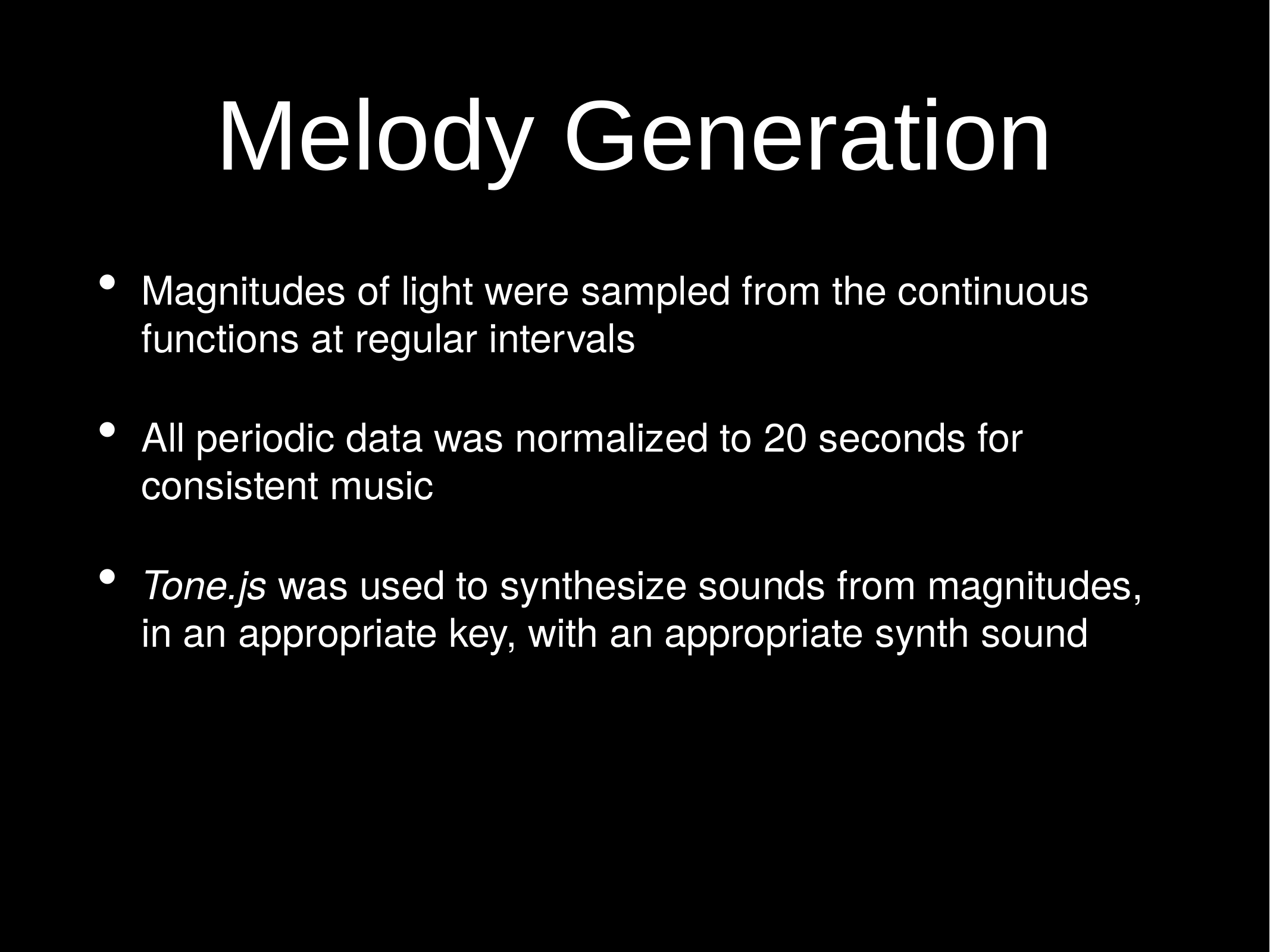

# Melody Generation
Magnitudes of light were sampled from the continuous functions at regular intervals
All periodic data was normalized to 20 seconds for consistent music
Tone.js was used to synthesize sounds from magnitudes, in an appropriate key, with an appropriate synth sound